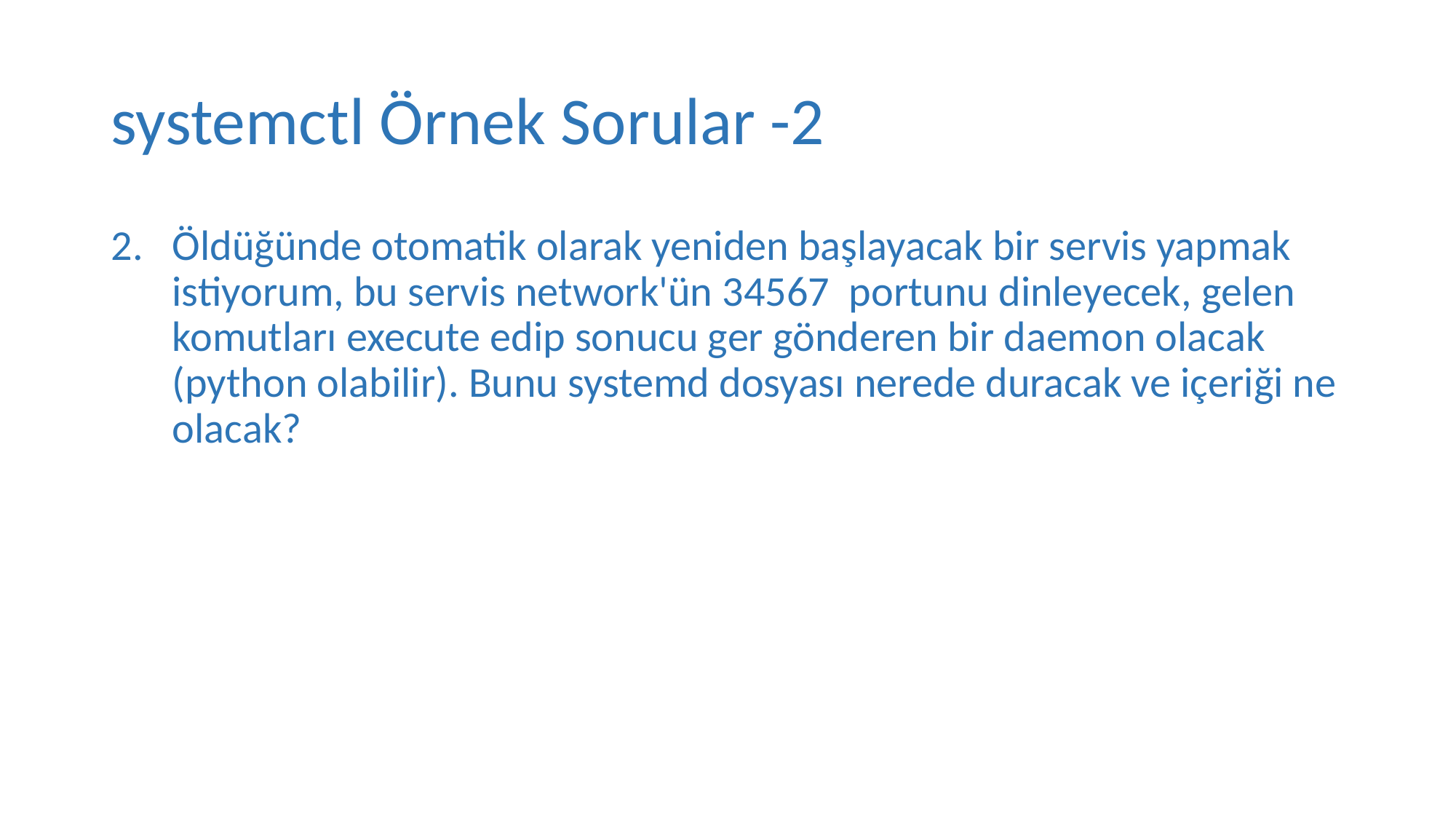

# systemctl Örnek Sorular -2
Öldüğünde otomatik olarak yeniden başlayacak bir servis yapmak istiyorum, bu servis network'ün 34567  portunu dinleyecek, gelen komutları execute edip sonucu ger gönderen bir daemon olacak (python olabilir). Bunu systemd dosyası nerede duracak ve içeriği ne olacak?